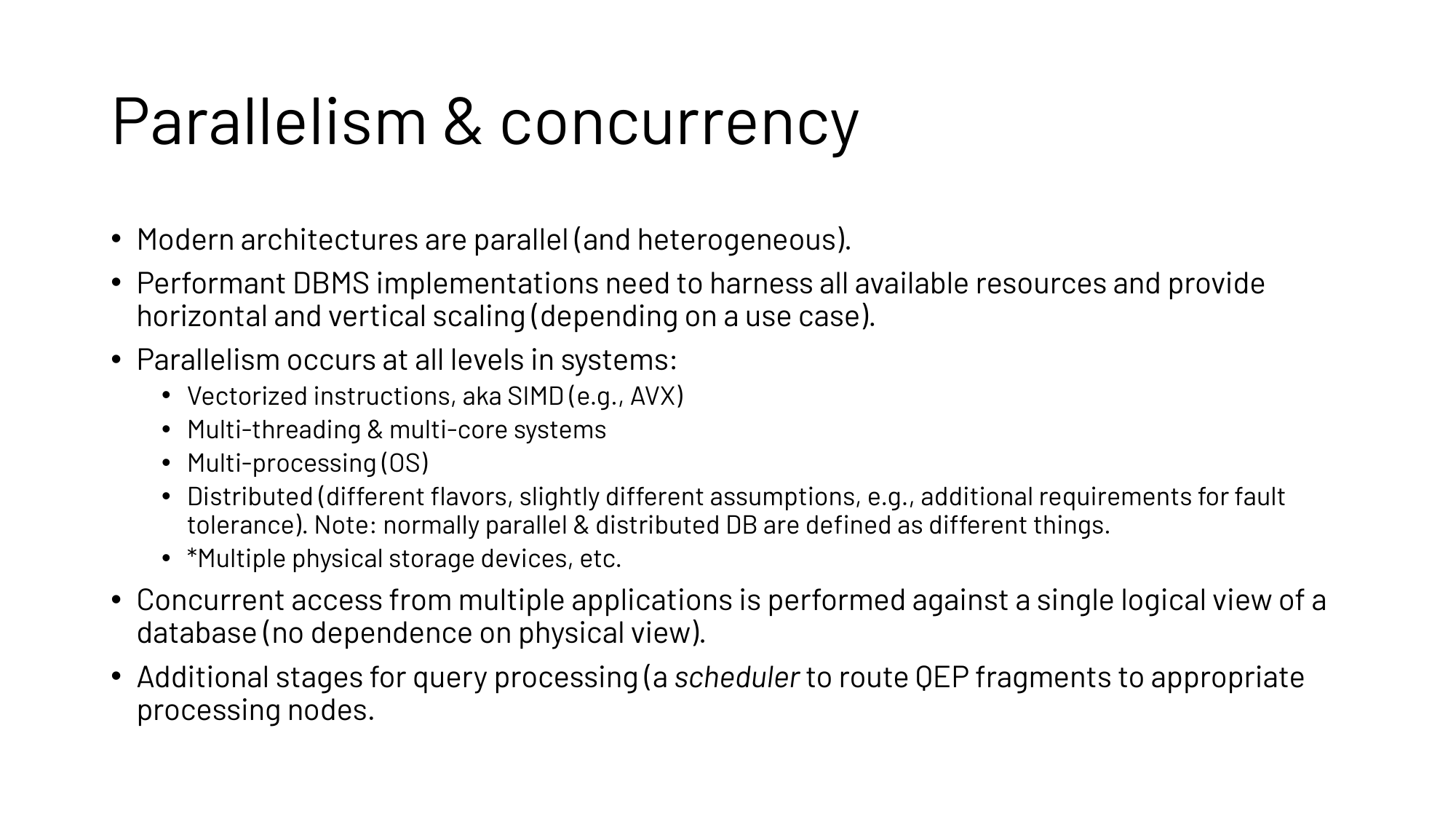

# Parallelism & concurrency
Modern architectures are parallel (and heterogeneous).
Performant DBMS implementations need to harness all available resources and provide horizontal and vertical scaling (depending on a use case).
Parallelism occurs at all levels in systems:
Vectorized instructions, aka SIMD (e.g., AVX)
Multi-threading & multi-core systems
Multi-processing (OS)
Distributed (different flavors, slightly different assumptions, e.g., additional requirements for fault tolerance). Note: normally parallel & distributed DB are defined as different things.
*Multiple physical storage devices, etc.
Concurrent access from multiple applications is performed against a single logical view of a database (no dependence on physical view).
Additional stages for query processing (a scheduler to route QEP fragments to appropriate processing nodes.